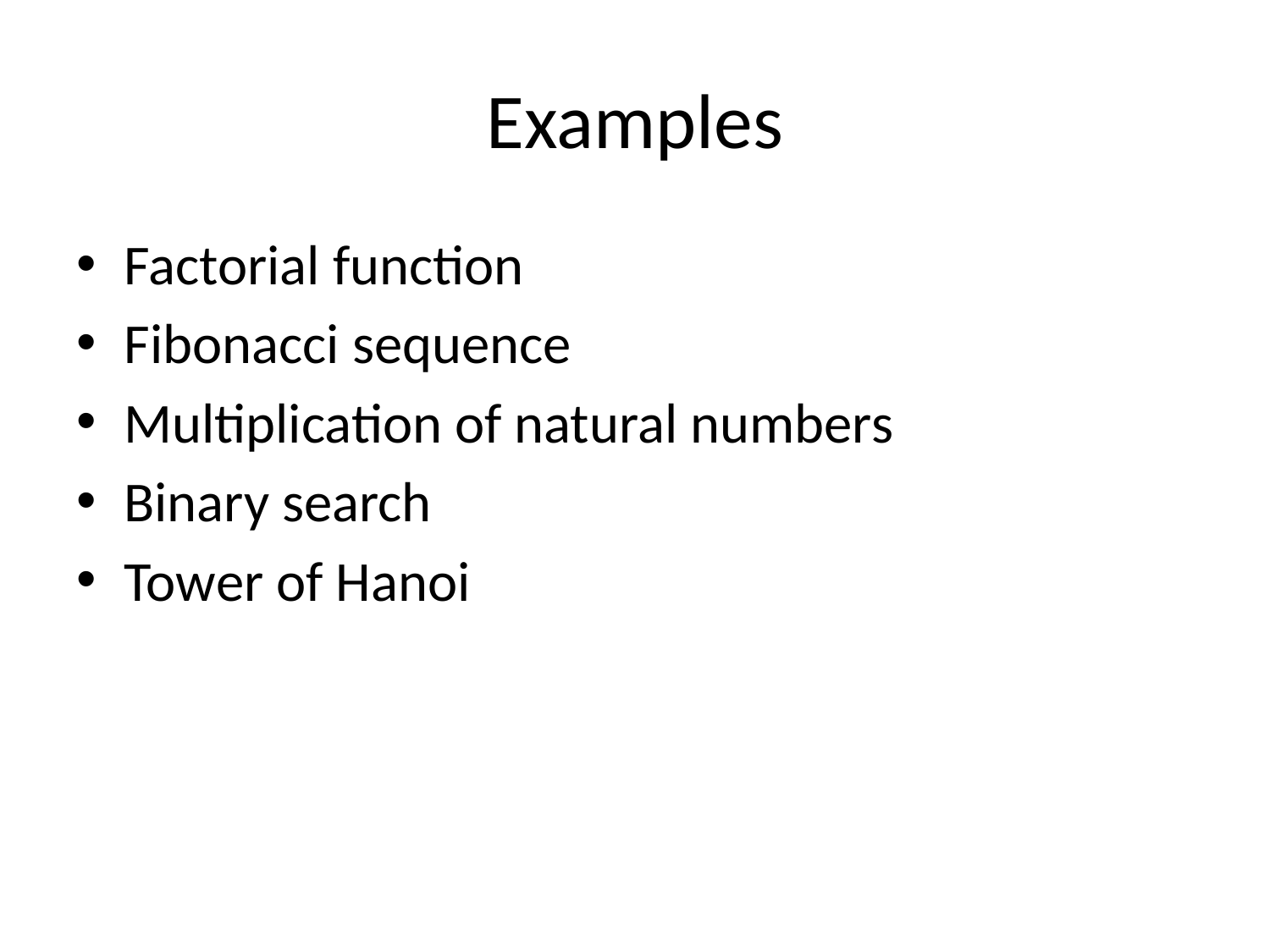

# Examples
Factorial function
Fibonacci sequence
Multiplication of natural numbers
Binary search
Tower of Hanoi